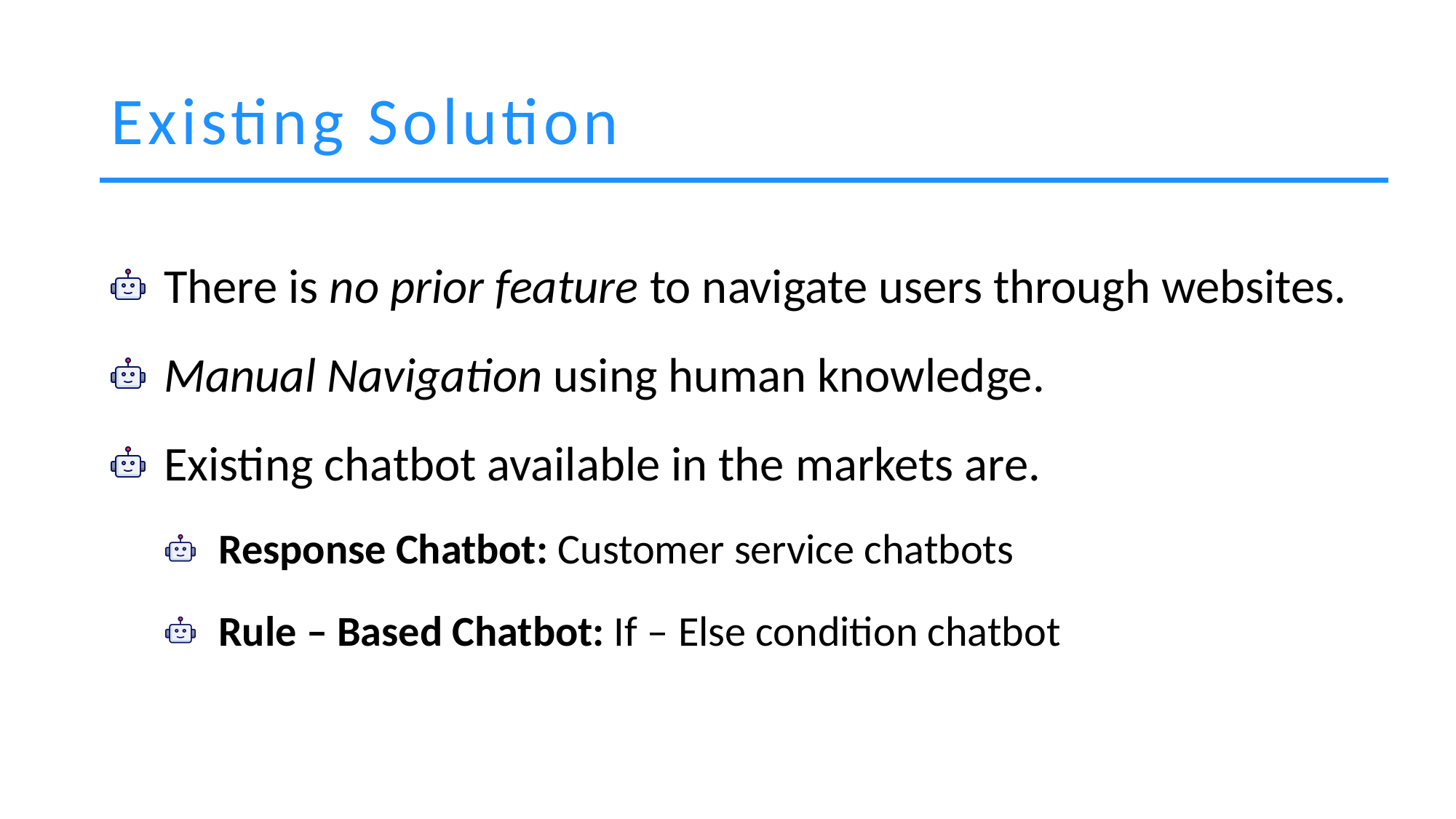

# Existing Solution
There is no prior feature to navigate users through websites.
Manual Navigation using human knowledge.
Existing chatbot available in the markets are.
Response Chatbot: Customer service chatbots
Rule – Based Chatbot: If – Else condition chatbot